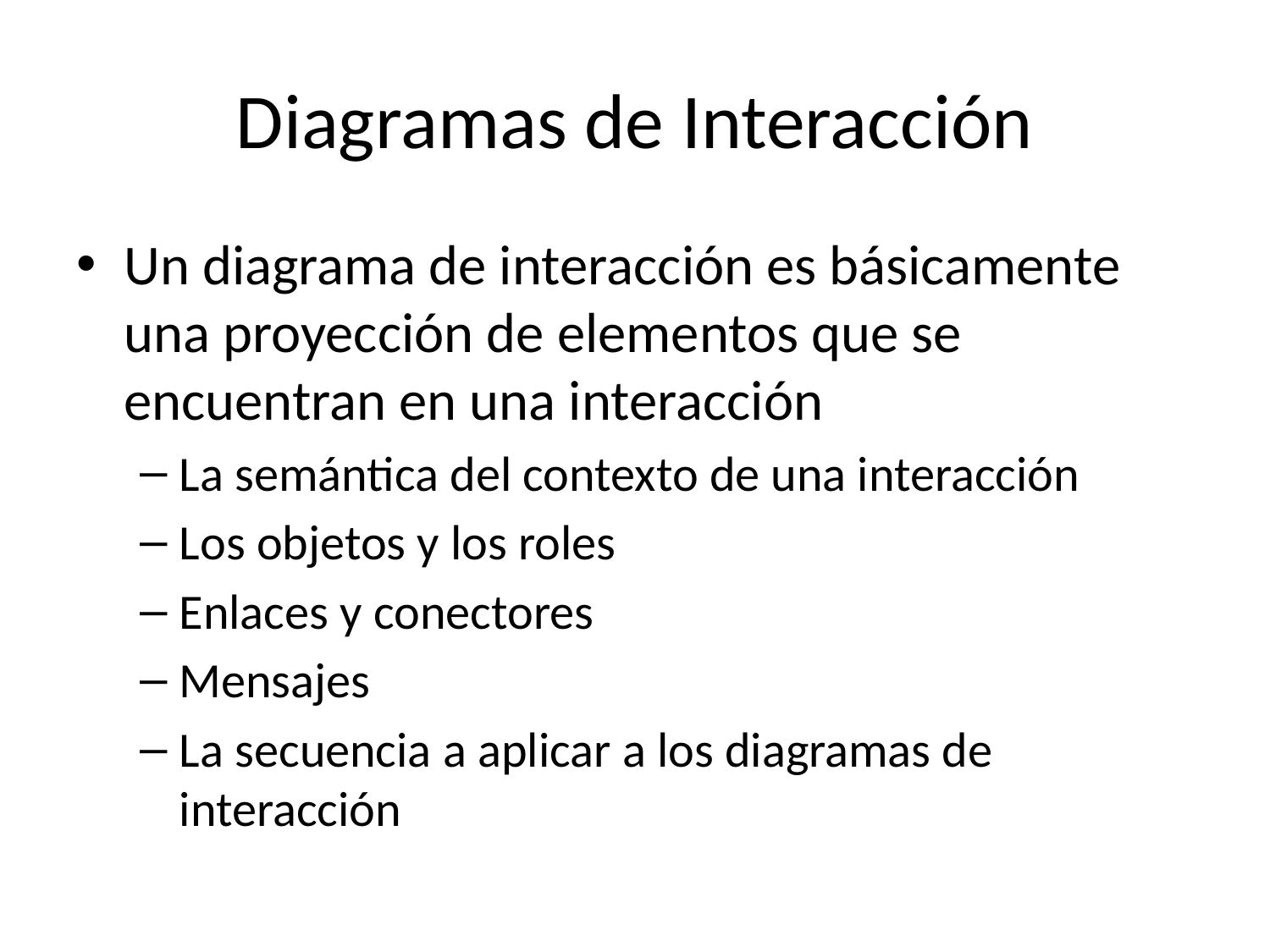

# Diagramas de Interacción
Un diagrama de interacción es básicamente una proyección de elementos que se encuentran en una interacción
La semántica del contexto de una interacción
Los objetos y los roles
Enlaces y conectores
Mensajes
La secuencia a aplicar a los diagramas de interacción